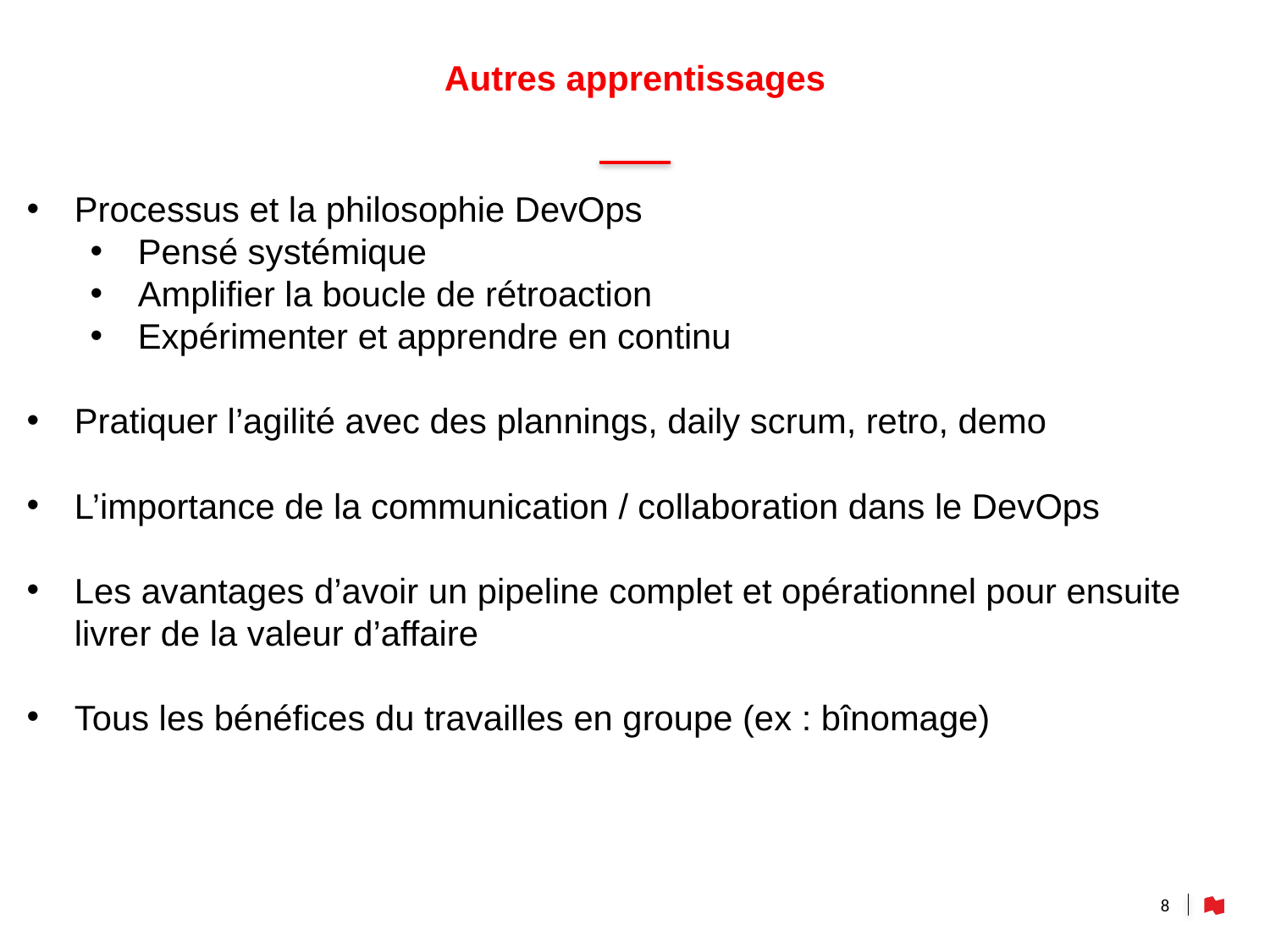

# Autres apprentissages

Processus et la philosophie DevOps
Pensé systémique
Amplifier la boucle de rétroaction
Expérimenter et apprendre en continu

Pratiquer l’agilité avec des plannings, daily scrum, retro, demo

L’importance de la communication / collaboration dans le DevOps

Les avantages d’avoir un pipeline complet et opérationnel pour ensuite livrer de la valeur d’affaire

Tous les bénéfices du travailles en groupe (ex : bînomage)

8